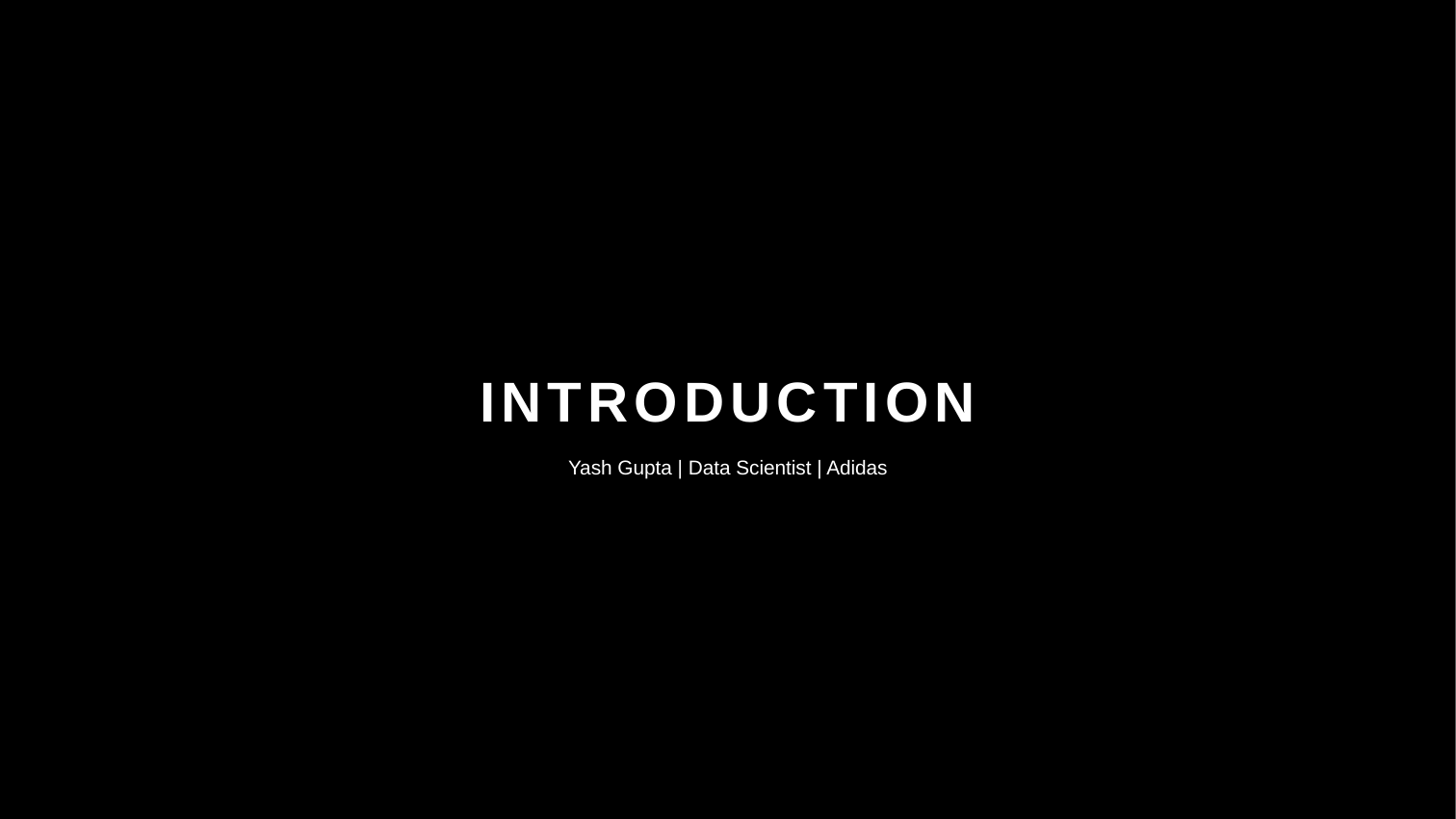

# Introduction
Yash Gupta | Data Scientist | Adidas
3
Adidas AG